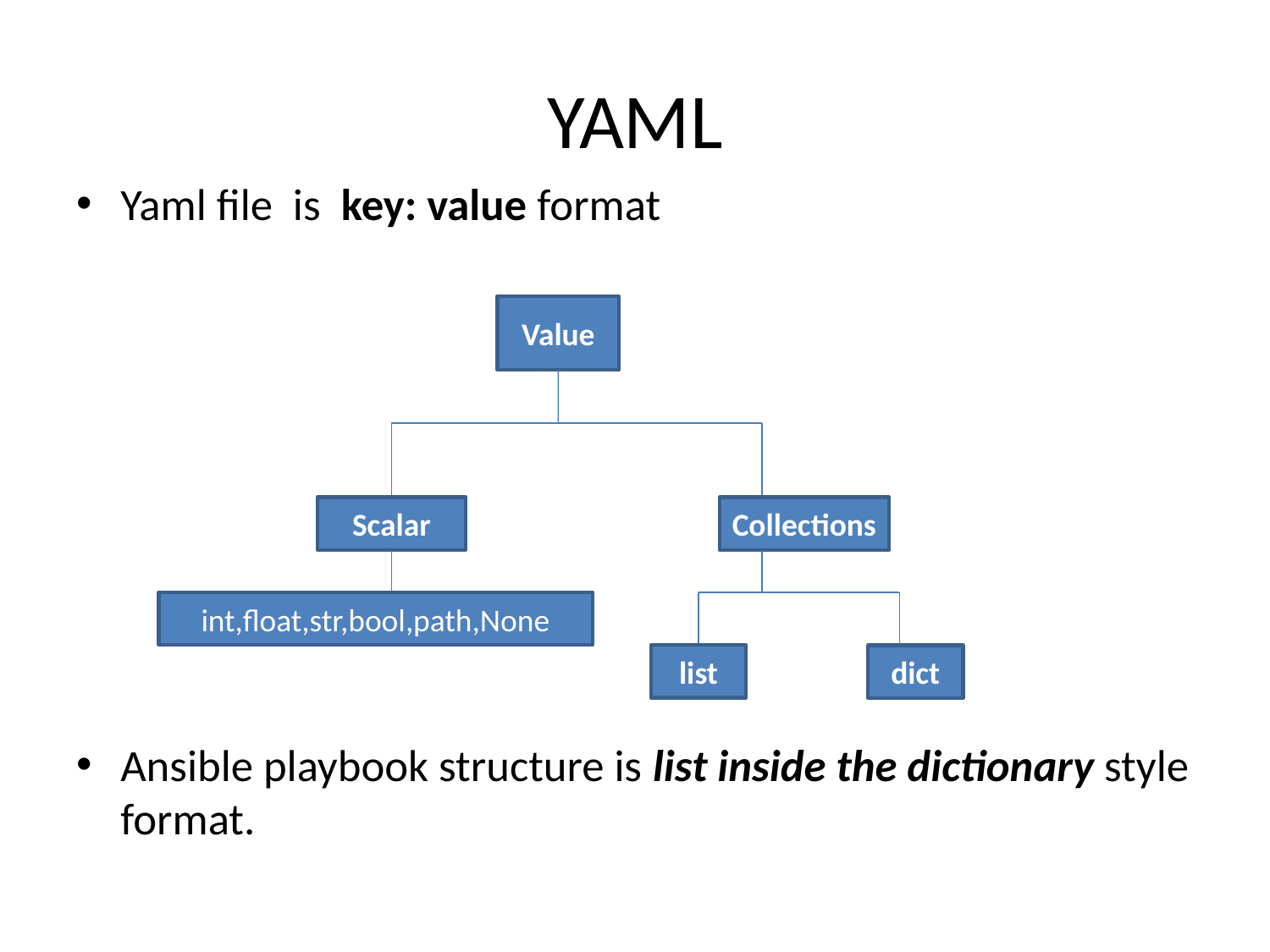

# YAML
Yaml file  is  key: value format

Ansible playbook structure is list inside the dictionary style format.
Value
Scalar
Collections
int,float,str,bool,path,None
list
dict